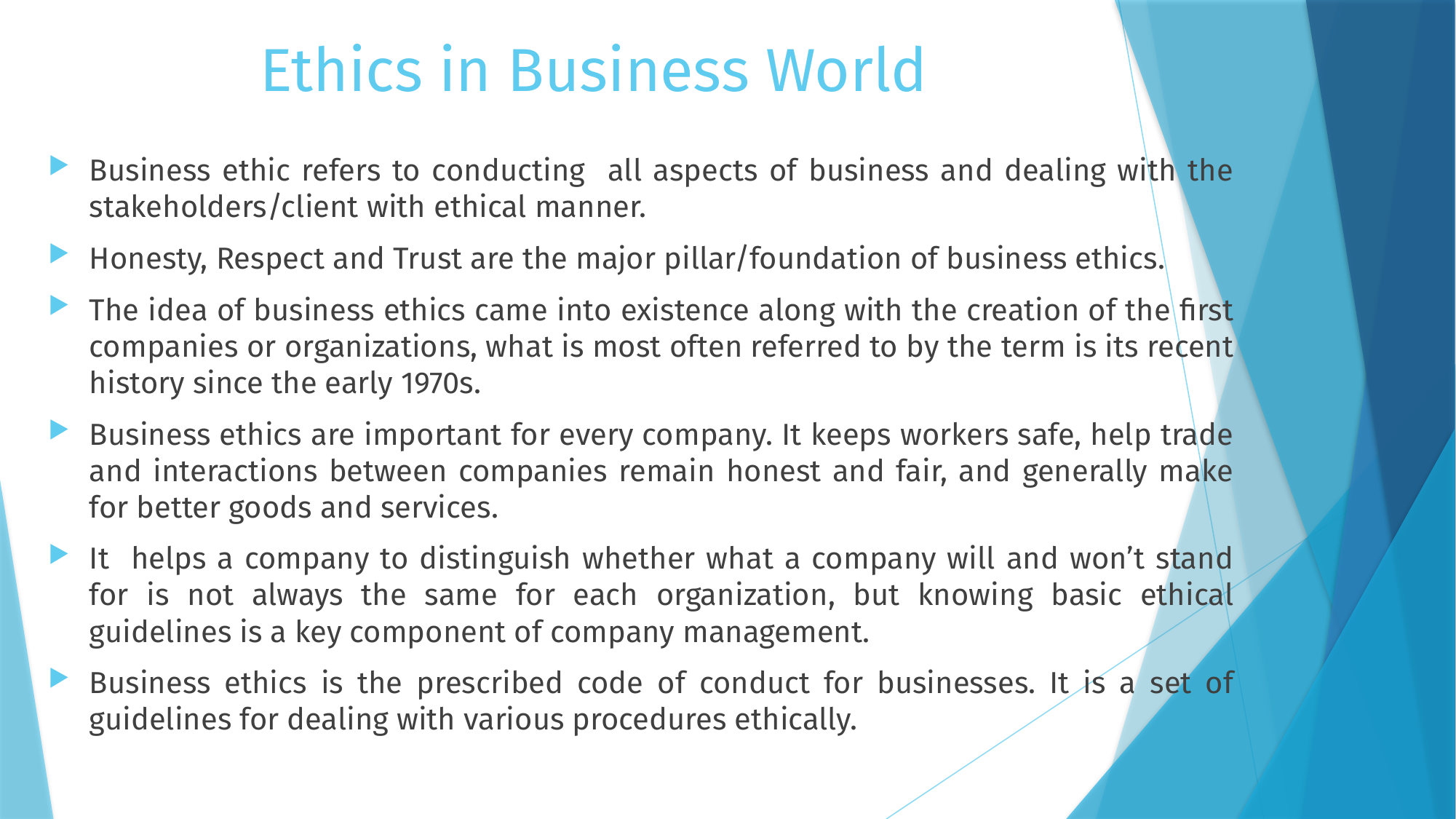

# Ethics in Business World
Business ethic refers to conducting  all aspects of business and dealing with the stakeholders/client with ethical manner.
Honesty, Respect and Trust are the major pillar/foundation of business ethics.
The idea of business ethics came into existence along with the creation of the first companies or organizations, what is most often referred to by the term is its recent history since the early 1970s.
Business ethics are important for every company. It keeps workers safe, help trade and interactions between companies remain honest and fair, and generally make for better goods and services.
It  helps a company to distinguish whether what a company will and won’t stand for is not always the same for each organization, but knowing basic ethical guidelines is a key component of company management.
Business ethics is the prescribed code of conduct for businesses. It is a set of guidelines for dealing with various procedures ethically.